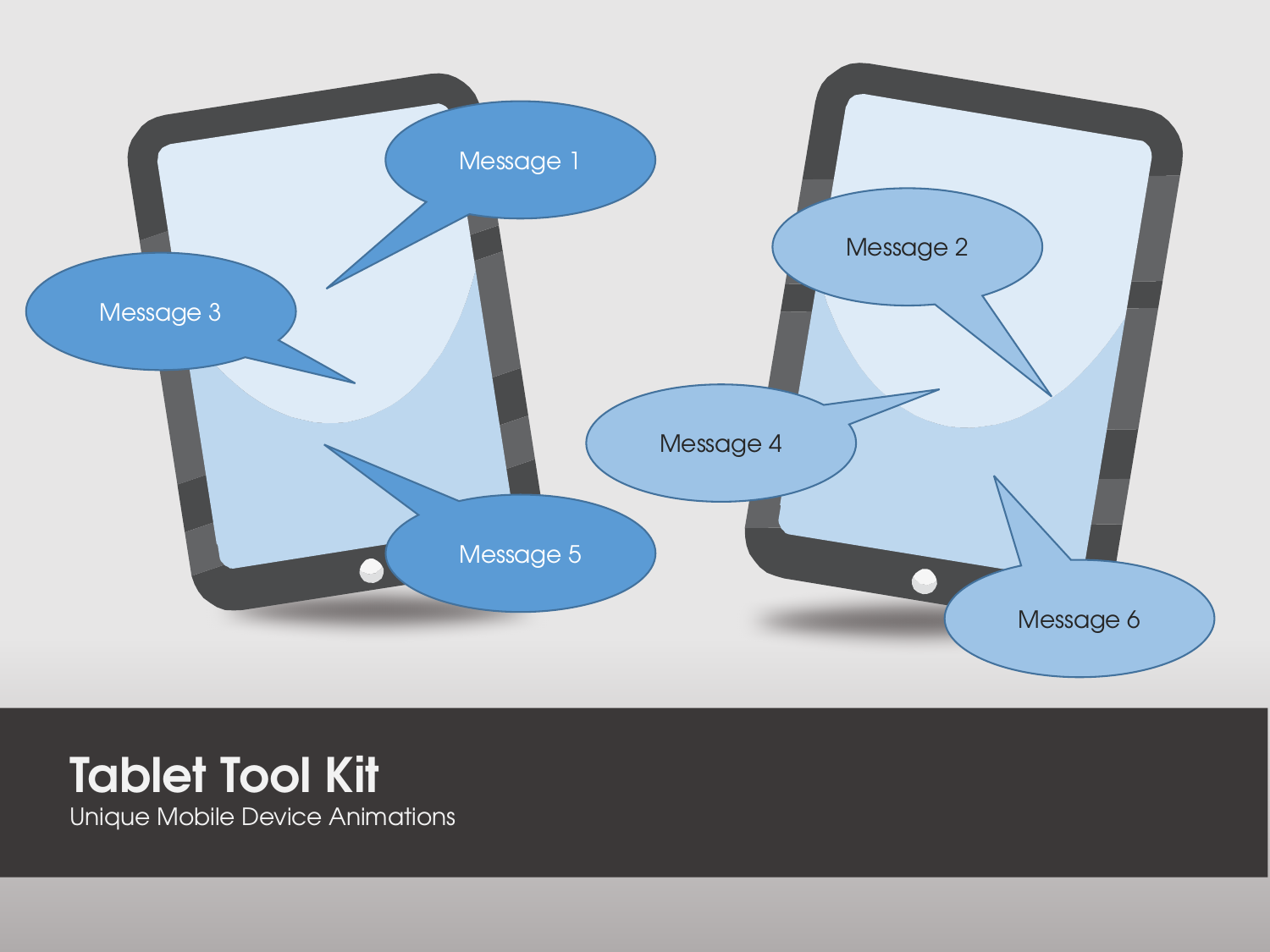

Message 1
Message 2
Message 3
Message 4
Message 5
Message 6

Tablet Tool Kit
Unique Mobile Device Animations